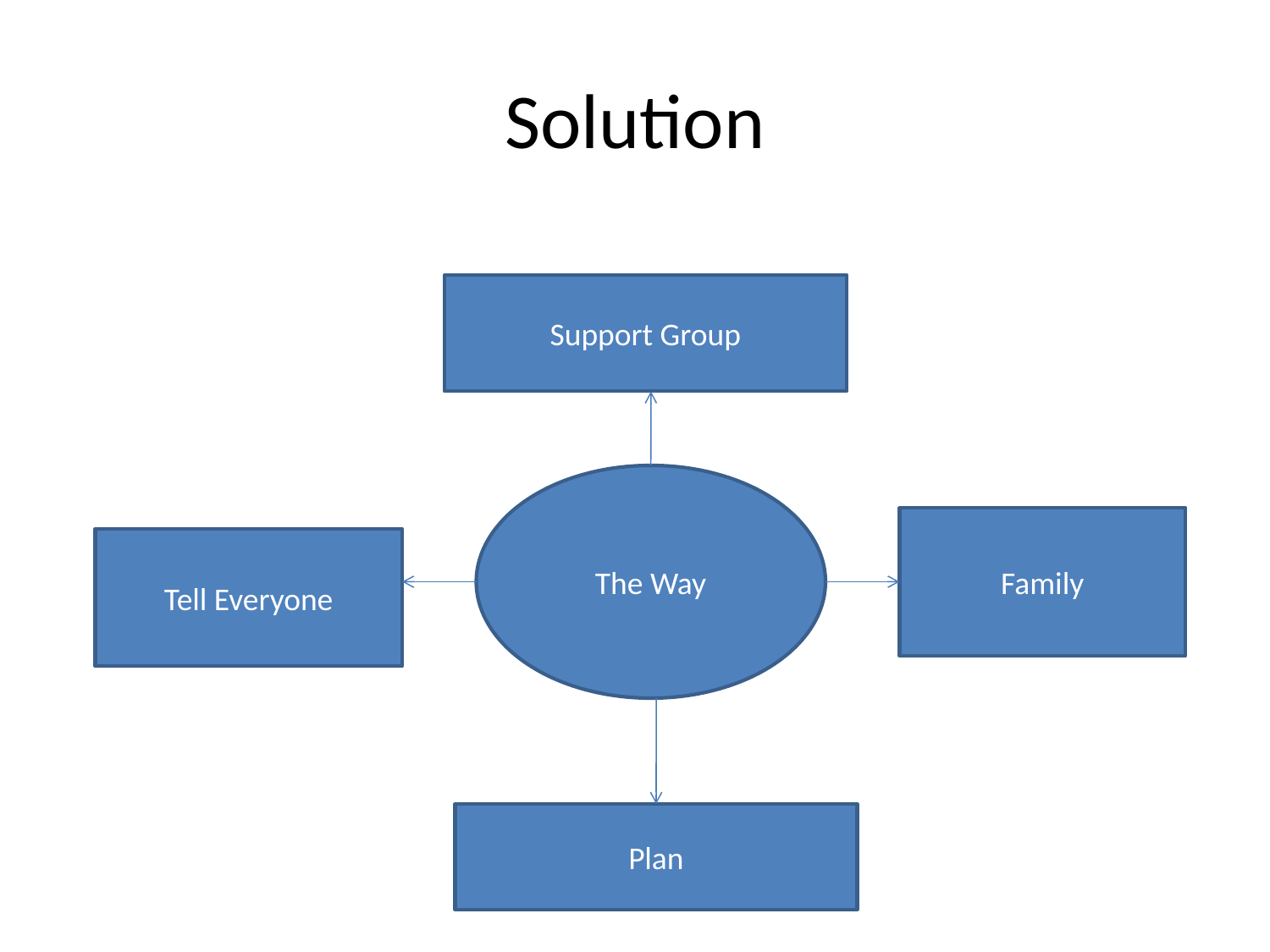

# Solution

Support Group
The Way
Family
Tell Everyone
Plan